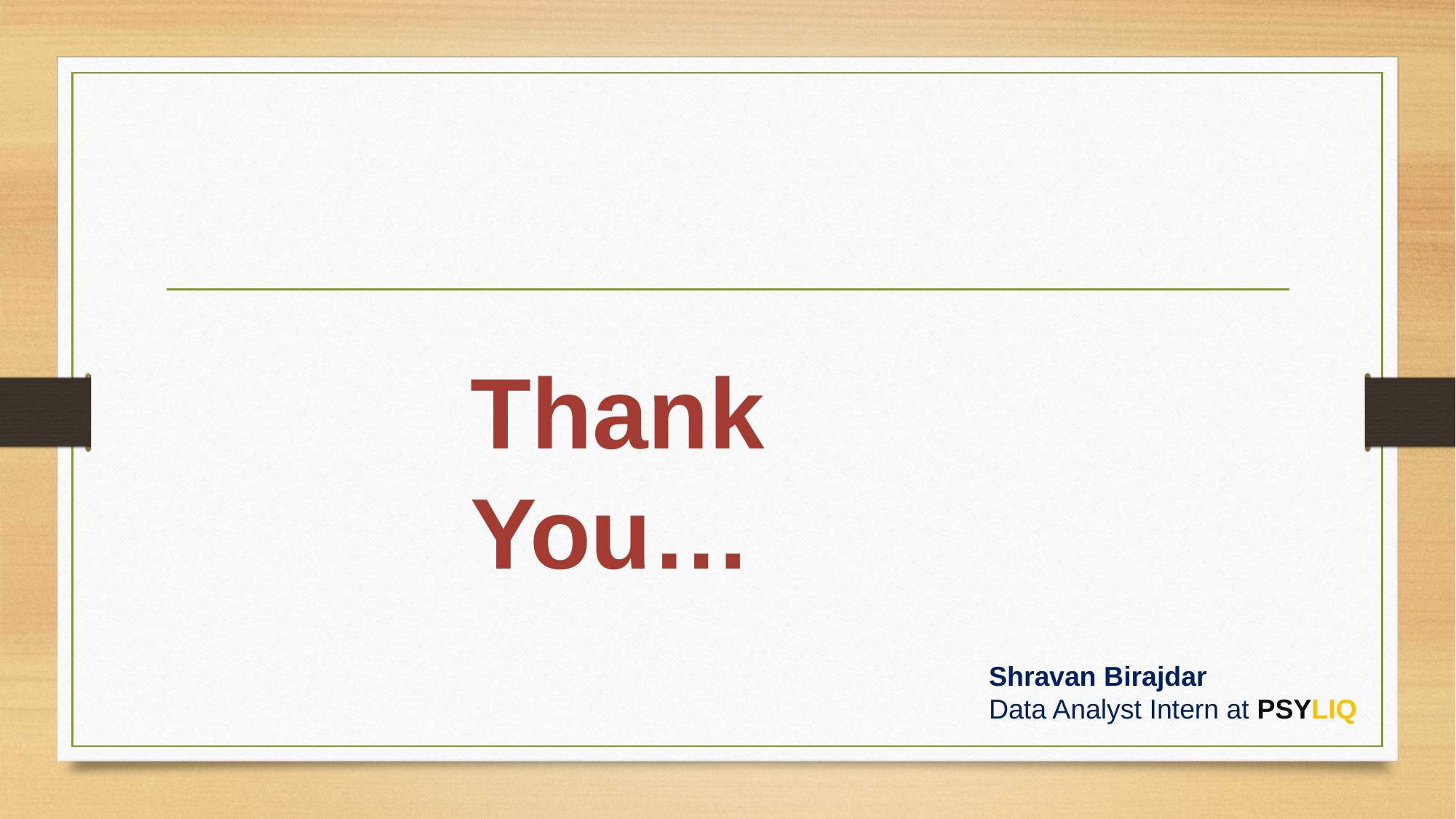

Thank You…
Shravan Birajdar
Data Analyst Intern at PSYLIQ